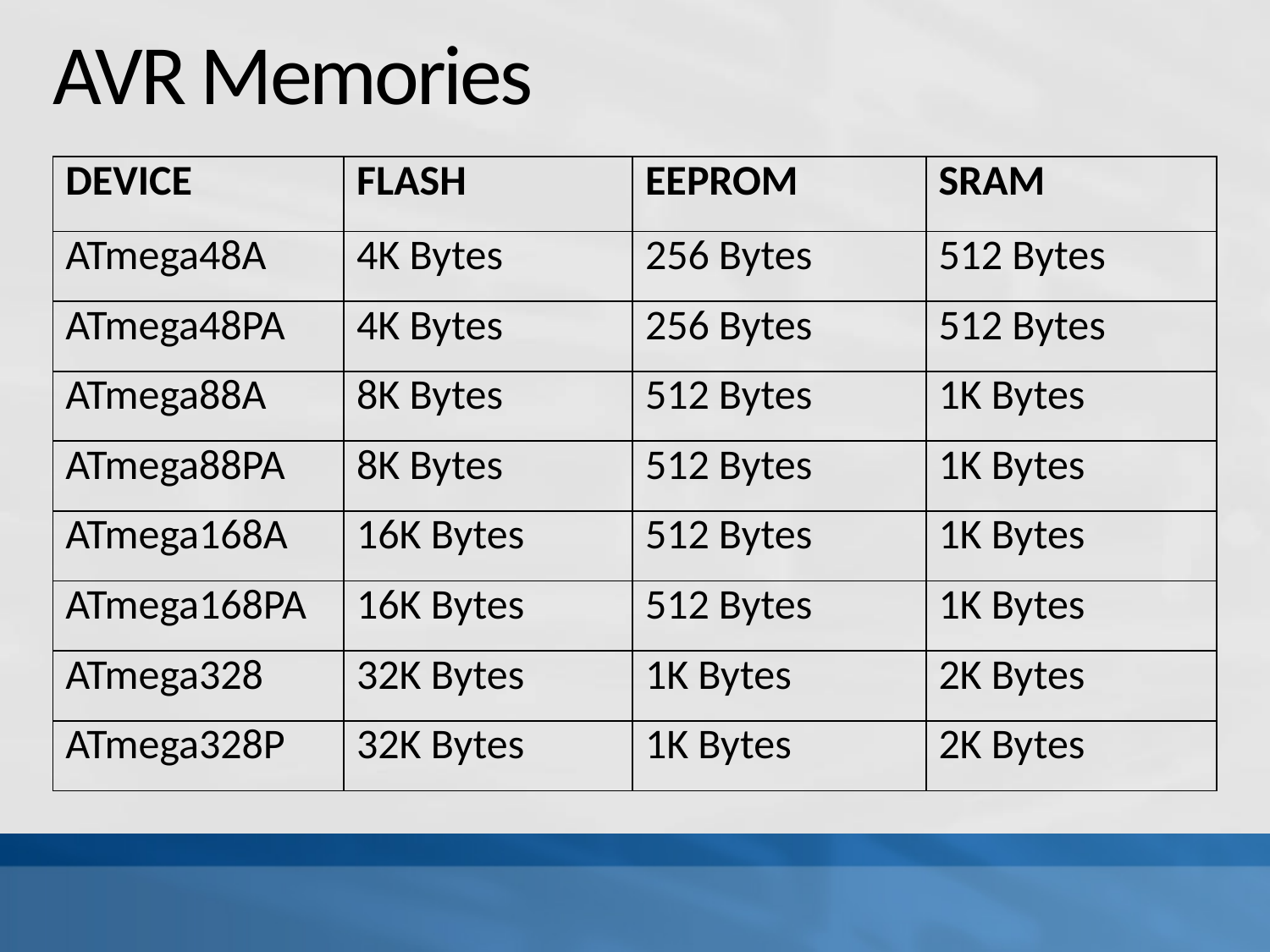

# AVR Memories
| DEVICE | FLASH | EEPROM | SRAM |
| --- | --- | --- | --- |
| ATmega48A | 4K Bytes | 256 Bytes | 512 Bytes |
| ATmega48PA | 4K Bytes | 256 Bytes | 512 Bytes |
| ATmega88A | 8K Bytes | 512 Bytes | 1K Bytes |
| ATmega88PA | 8K Bytes | 512 Bytes | 1K Bytes |
| ATmega168A | 16K Bytes | 512 Bytes | 1K Bytes |
| ATmega168PA | 16K Bytes | 512 Bytes | 1K Bytes |
| ATmega328 | 32K Bytes | 1K Bytes | 2K Bytes |
| ATmega328P | 32K Bytes | 1K Bytes | 2K Bytes |
|  |  |  |  |
| --- | --- | --- | --- |
|  |  |  |  |
|  |  |  |  |
|  |  |  |  |
|  |  |  |  |